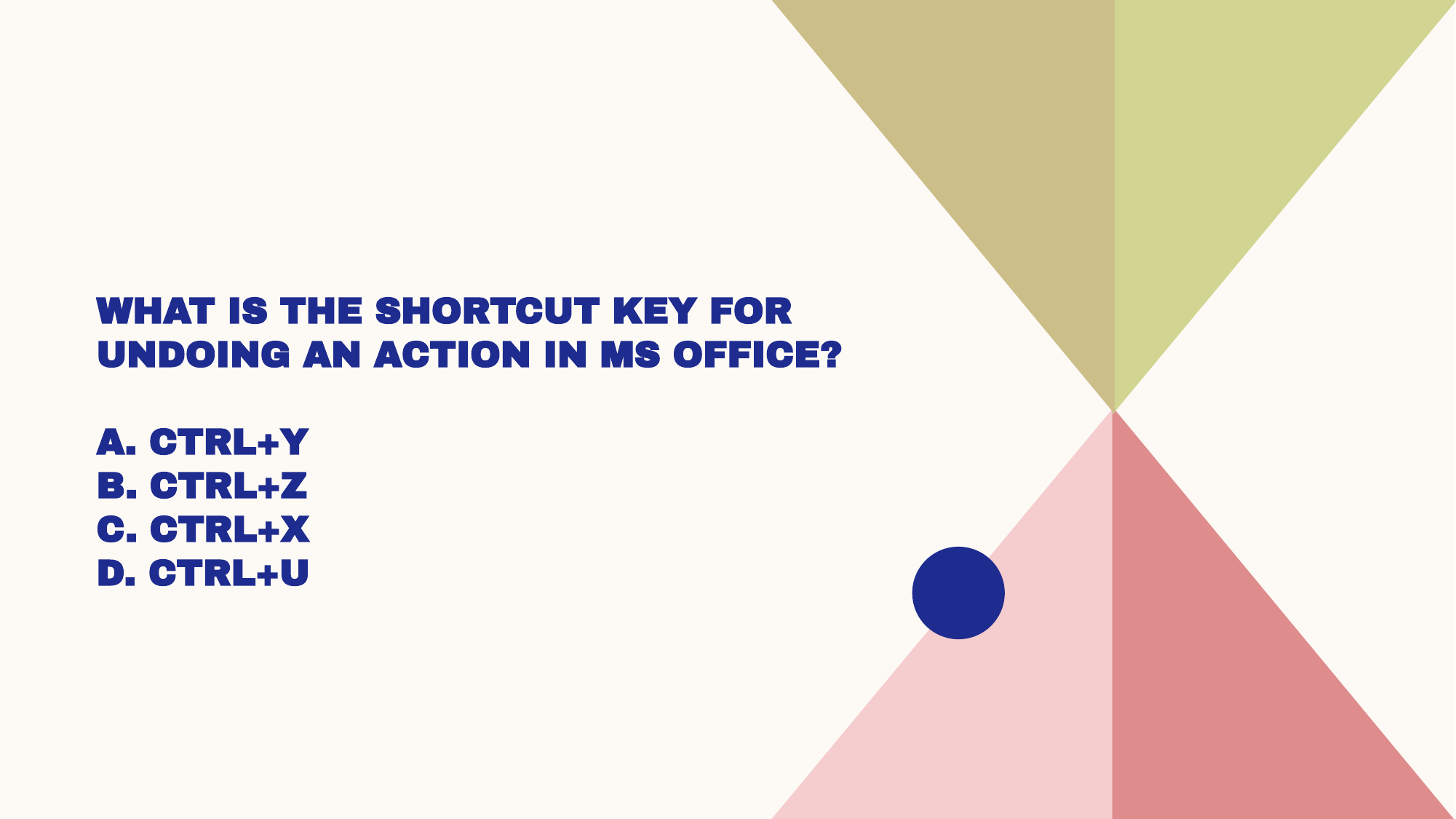

# What is the shortcut key for undoing an action in MS Office? A. Ctrl+Y B. Ctrl+Z C. Ctrl+X D. Ctrl+U